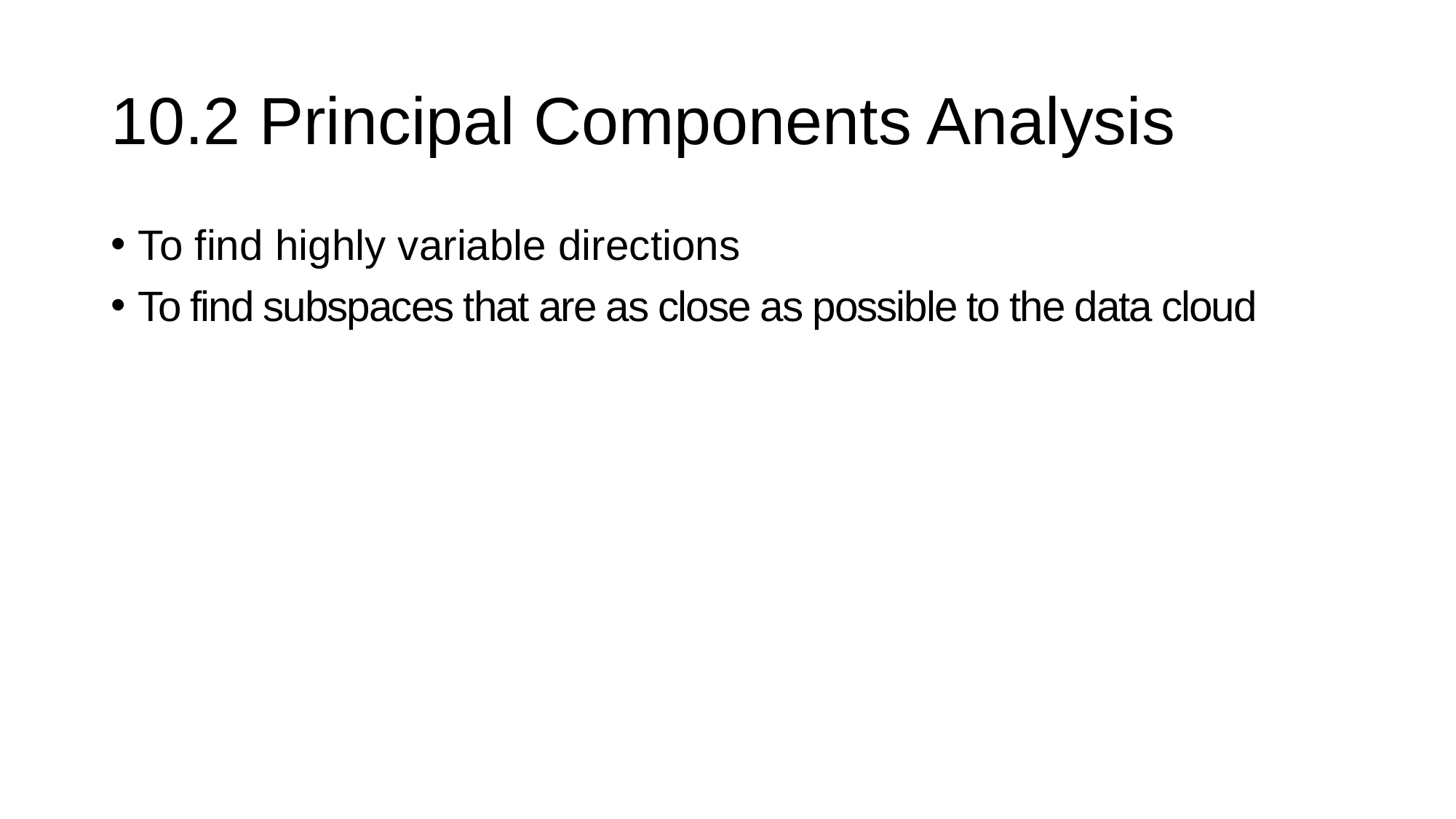

# 10.2 Principal Components Analysis
To find highly variable directions
To find subspaces that are as close as possible to the data cloud